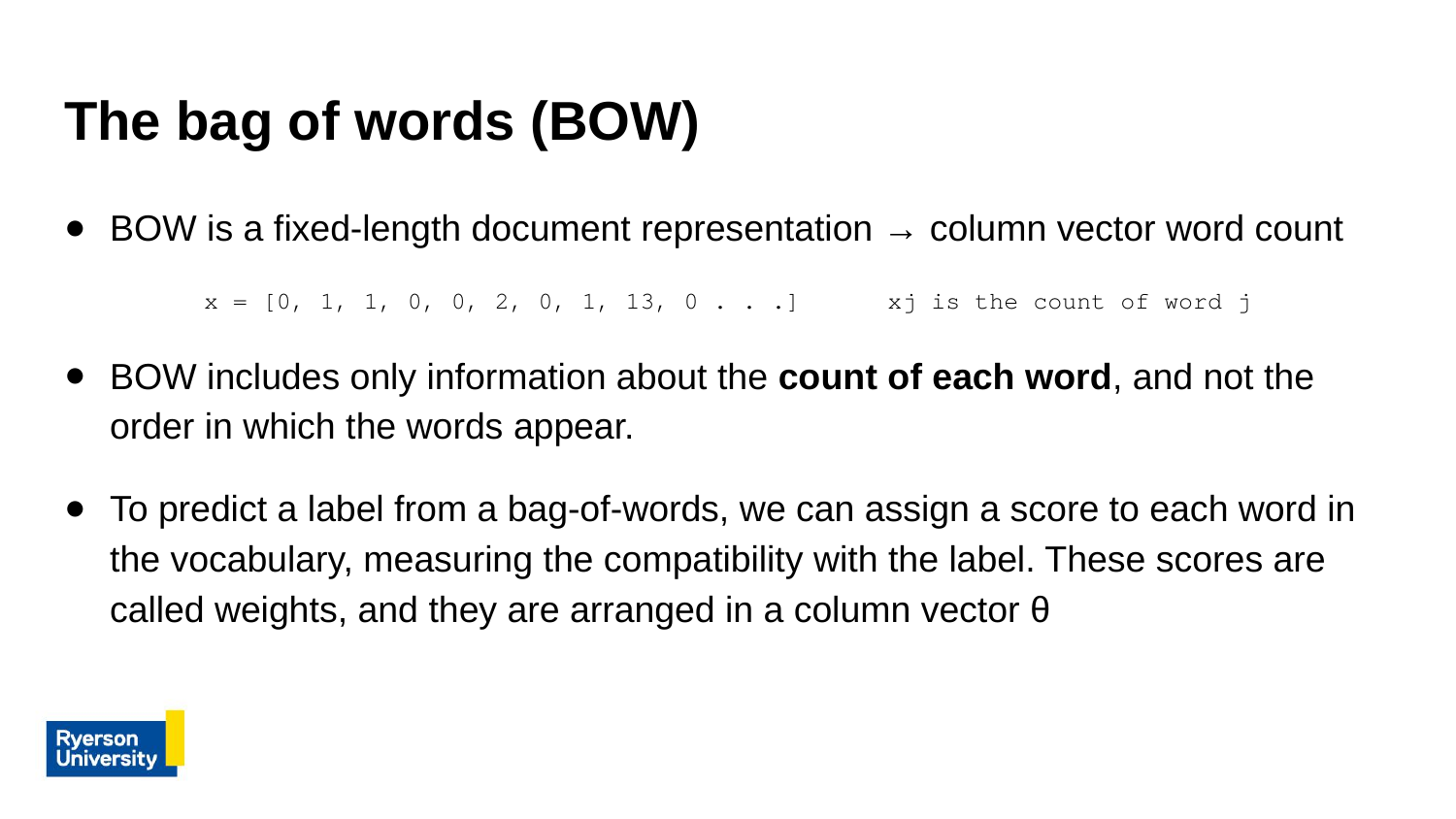

# The bag of words (BOW)
BOW is a fixed-length document representation → column vector word count
x = [0, 1, 1, 0, 0, 2, 0, 1, 13, 0 . . .]      xj is the count of word j
BOW includes only information about the count of each word, and not the order in which the words appear.
To predict a label from a bag-of-words, we can assign a score to each word in the vocabulary, measuring the compatibility with the label. These scores are called weights, and they are arranged in a column vector θ